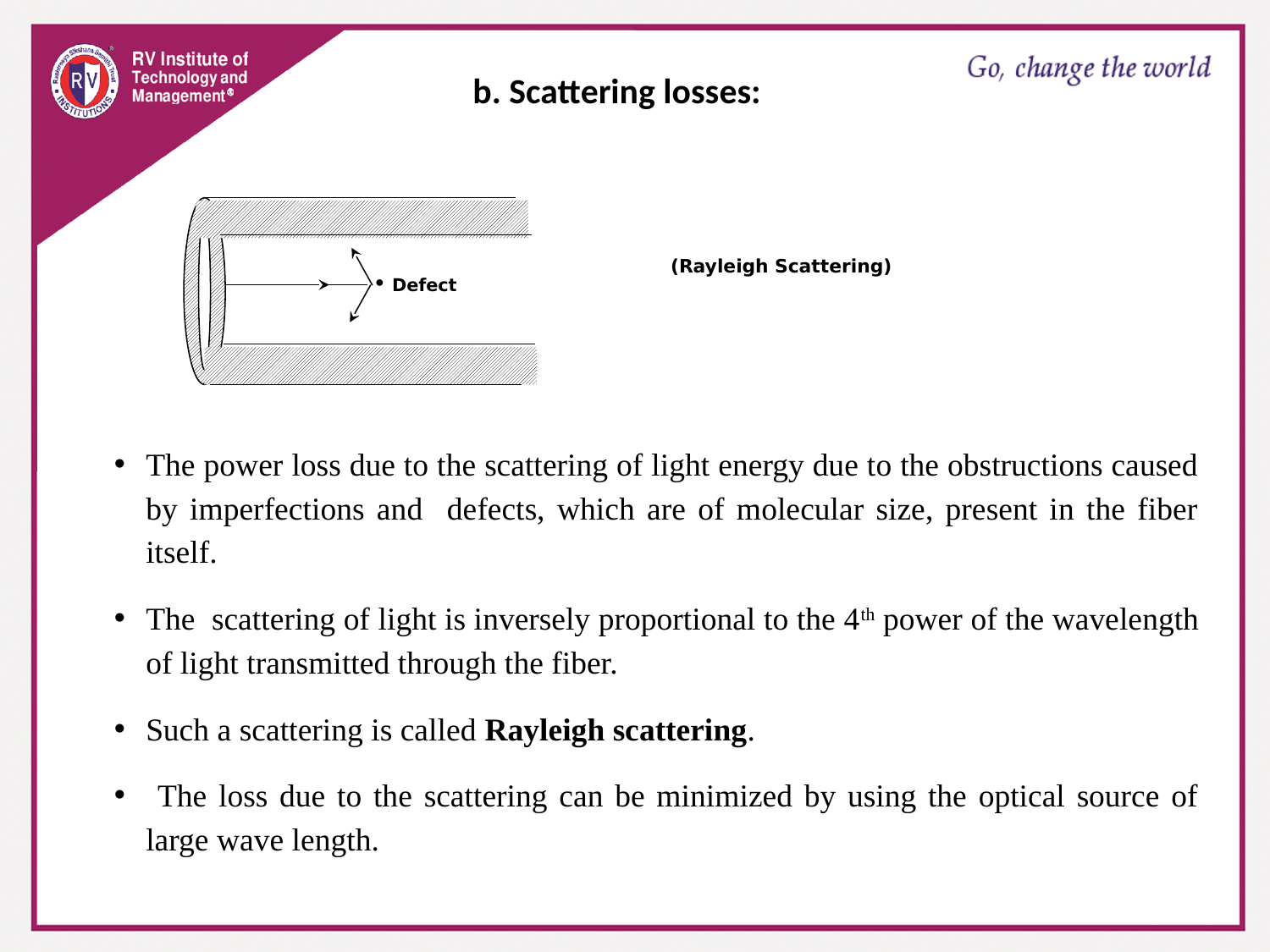

b. Scattering losses:

•
Defect

(Rayleigh Scattering)
The power loss due to the scattering of light energy due to the obstructions caused by imperfections and  defects, which are of molecular size, present in the fiber itself.
The  scattering of light is inversely proportional to the 4th power of the wavelength of light transmitted through the fiber.
Such a scattering is called Rayleigh scattering.
 The loss due to the scattering can be minimized by using the optical source of large wave length.